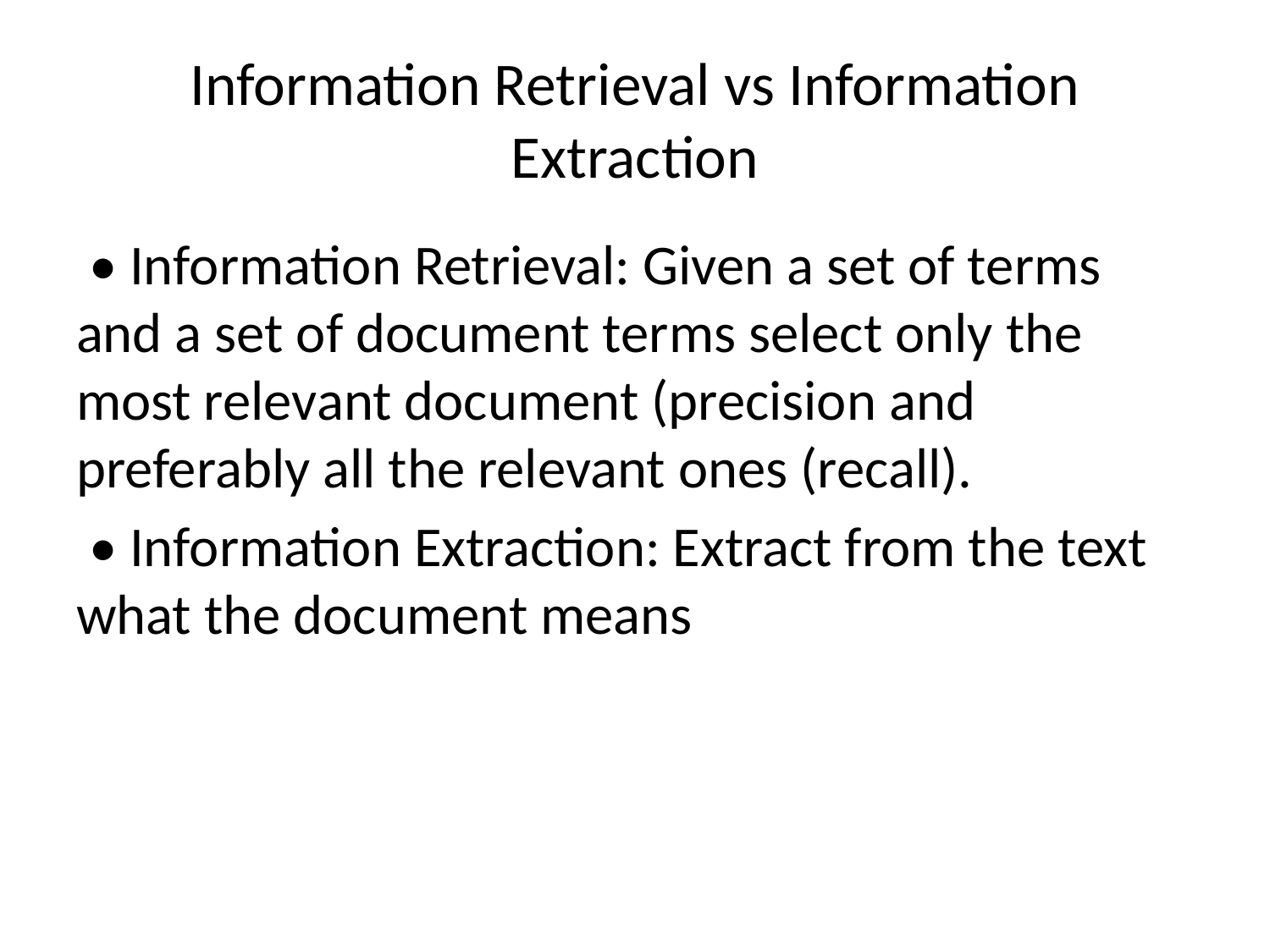

# Information Retrieval vs Information Extraction
 • Information Retrieval: Given a set of terms and a set of document terms select only the most relevant document (precision and preferably all the relevant ones (recall).
 • Information Extraction: Extract from the text what the document means